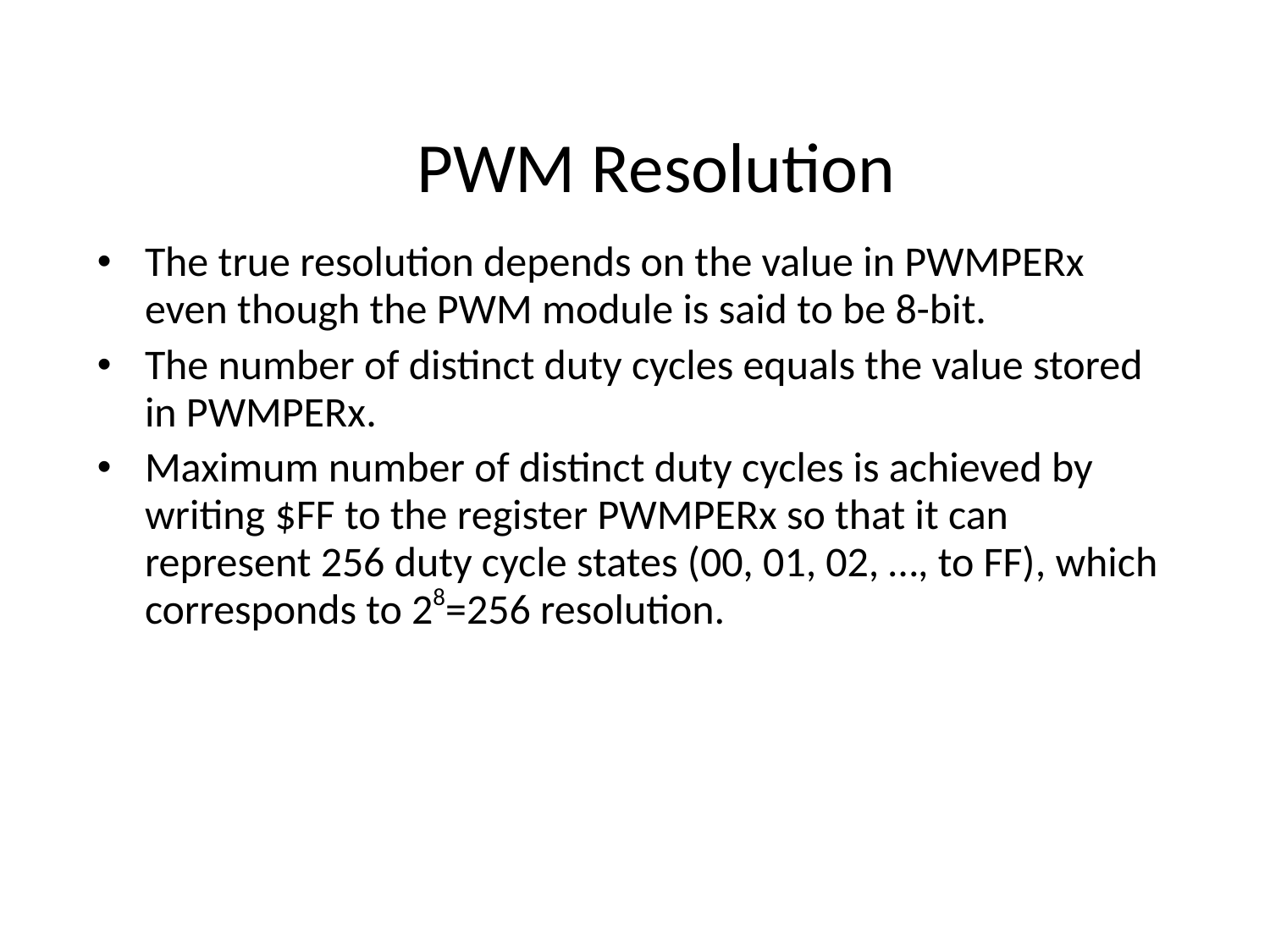

PWM Resolution
PWM Resolution
The true resolution depends on the value in PWMPERx even though the PWM module is said to be 8-bit.
The number of distinct duty cycles equals the value stored in PWMPERx.
Maximum number of distinct duty cycles is achieved by writing $FF to the register PWMPERx so that it can represent 256 duty cycle states (00, 01, 02, …, to FF), which corresponds to 28=256 resolution.